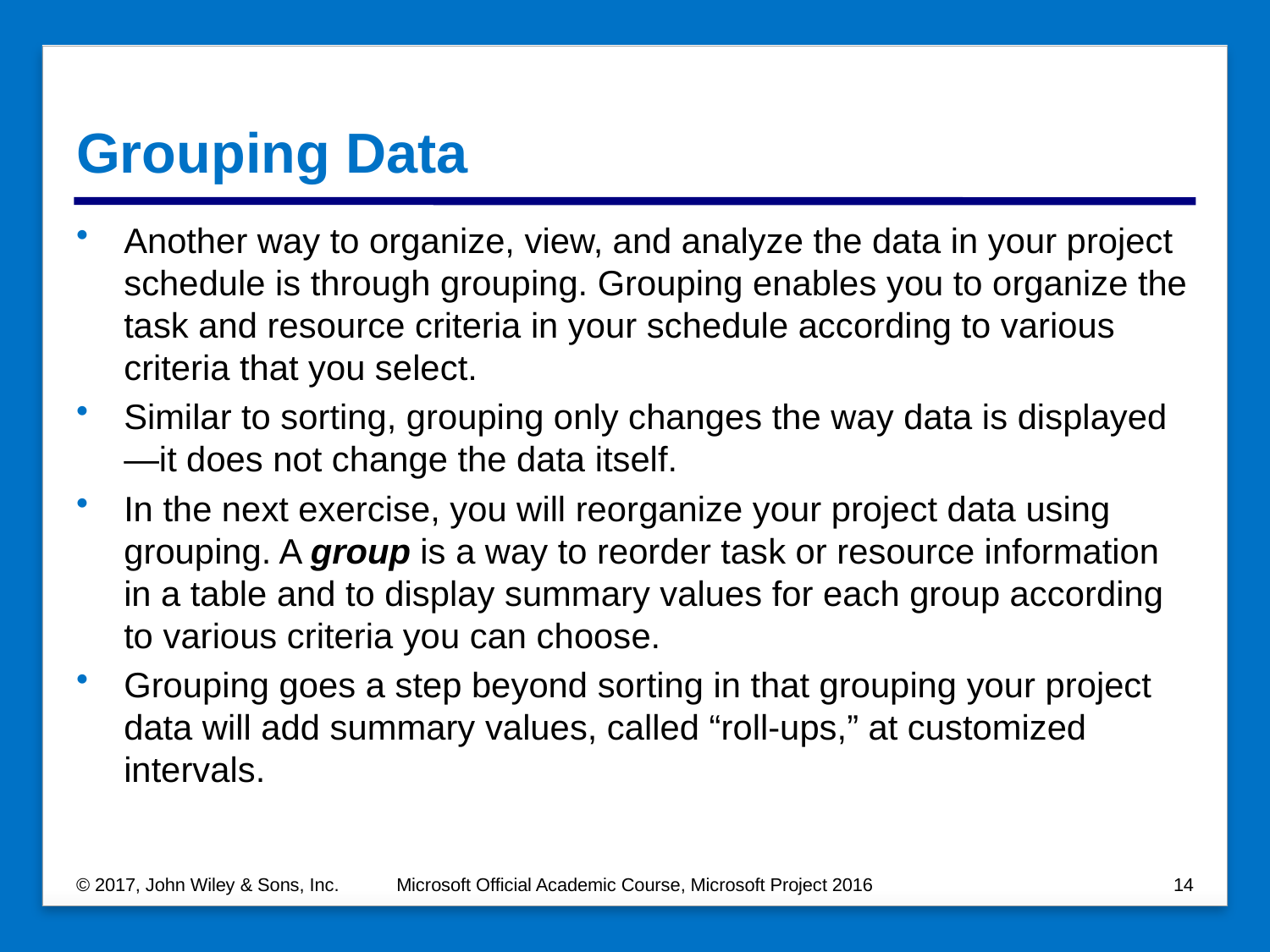

# Grouping Data
Another way to organize, view, and analyze the data in your project schedule is through grouping. Grouping enables you to organize the task and resource criteria in your schedule according to various criteria that you select.
Similar to sorting, grouping only changes the way data is displayed—it does not change the data itself.
In the next exercise, you will reorganize your project data using grouping. A group is a way to reorder task or resource information in a table and to display summary values for each group according to various criteria you can choose.
Grouping goes a step beyond sorting in that grouping your project data will add summary values, called “roll‐ups,” at customized intervals.
© 2017, John Wiley & Sons, Inc.
Microsoft Official Academic Course, Microsoft Project 2016
14